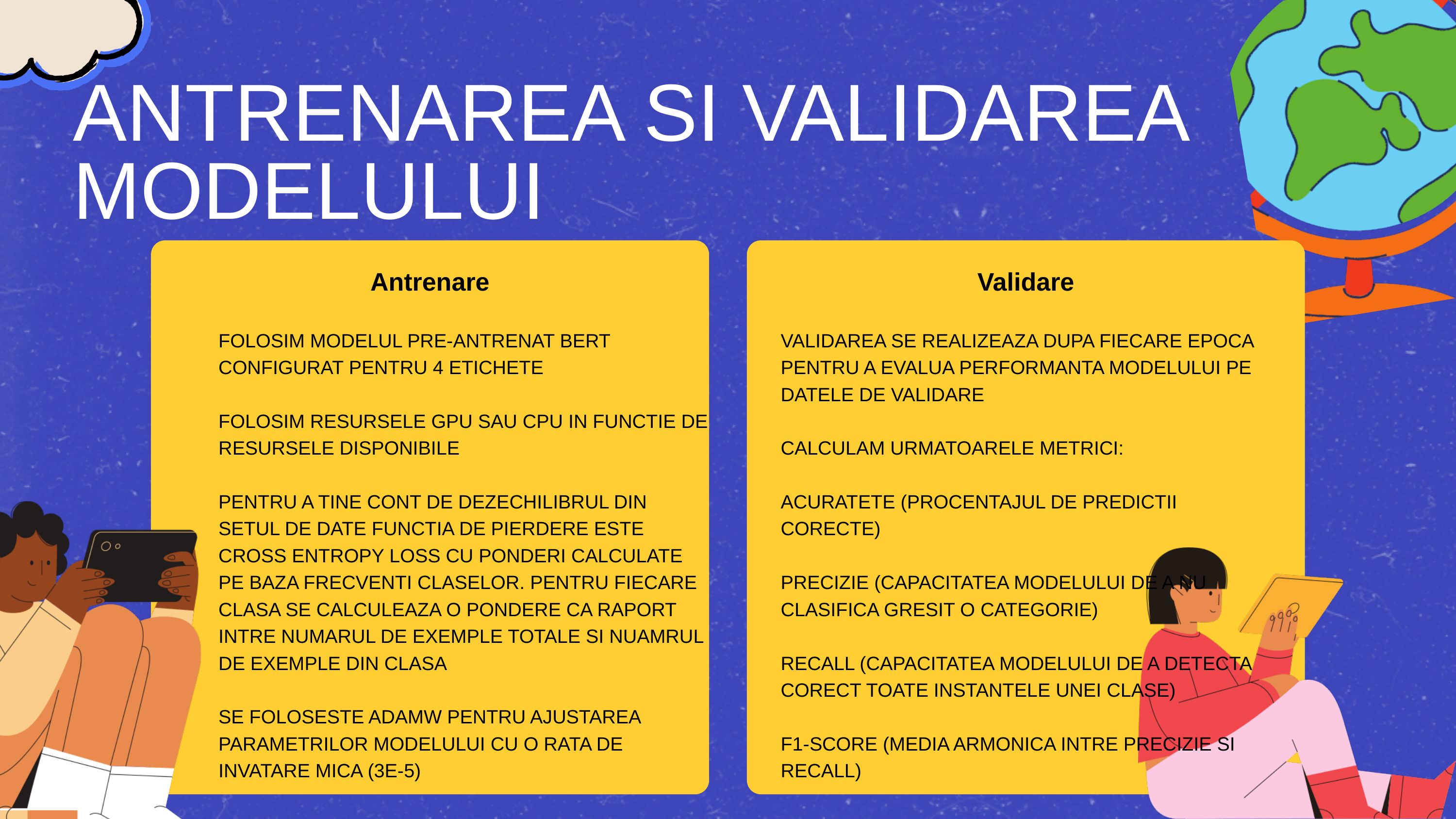

ANTRENAREA SI VALIDAREA MODELULUI

Antrenare
Validare
FOLOSIM MODELUL PRE-ANTRENAT BERT CONFIGURAT PENTRU 4 ETICHETE

FOLOSIM RESURSELE GPU SAU CPU IN FUNCTIE DE RESURSELE DISPONIBILE

PENTRU A TINE CONT DE DEZECHILIBRUL DIN SETUL DE DATE FUNCTIA DE PIERDERE ESTE CROSS ENTROPY LOSS CU PONDERI CALCULATE PE BAZA FRECVENTI CLASELOR. PENTRU FIECARE CLASA SE CALCULEAZA O PONDERE CA RAPORT INTRE NUMARUL DE EXEMPLE TOTALE SI NUAMRUL DE EXEMPLE DIN CLASA

SE FOLOSESTE ADAMW PENTRU AJUSTAREA PARAMETRILOR MODELULUI CU O RATA DE INVATARE MICA (3E-5)
VALIDAREA SE REALIZEAZA DUPA FIECARE EPOCA PENTRU A EVALUA PERFORMANTA MODELULUI PE DATELE DE VALIDARE

CALCULAM URMATOARELE METRICI:

ACURATETE (PROCENTAJUL DE PREDICTII CORECTE)

PRECIZIE (CAPACITATEA MODELULUI DE A NU CLASIFICA GRESIT O CATEGORIE)

RECALL (CAPACITATEA MODELULUI DE A DETECTA CORECT TOATE INSTANTELE UNEI CLASE)

F1-SCORE (MEDIA ARMONICA INTRE PRECIZIE SI RECALL)